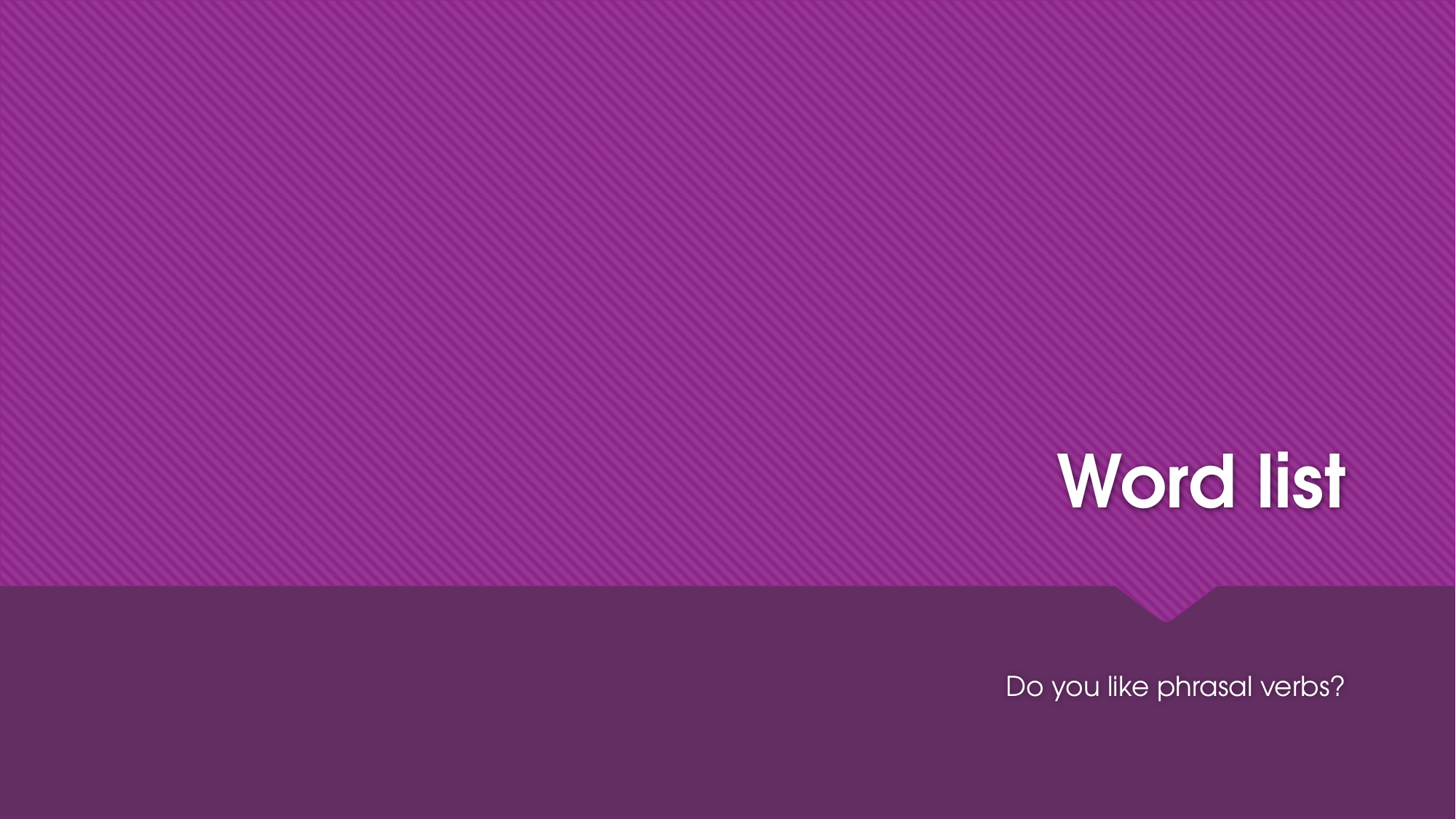

# Word list
Do you like phrasal verbs?